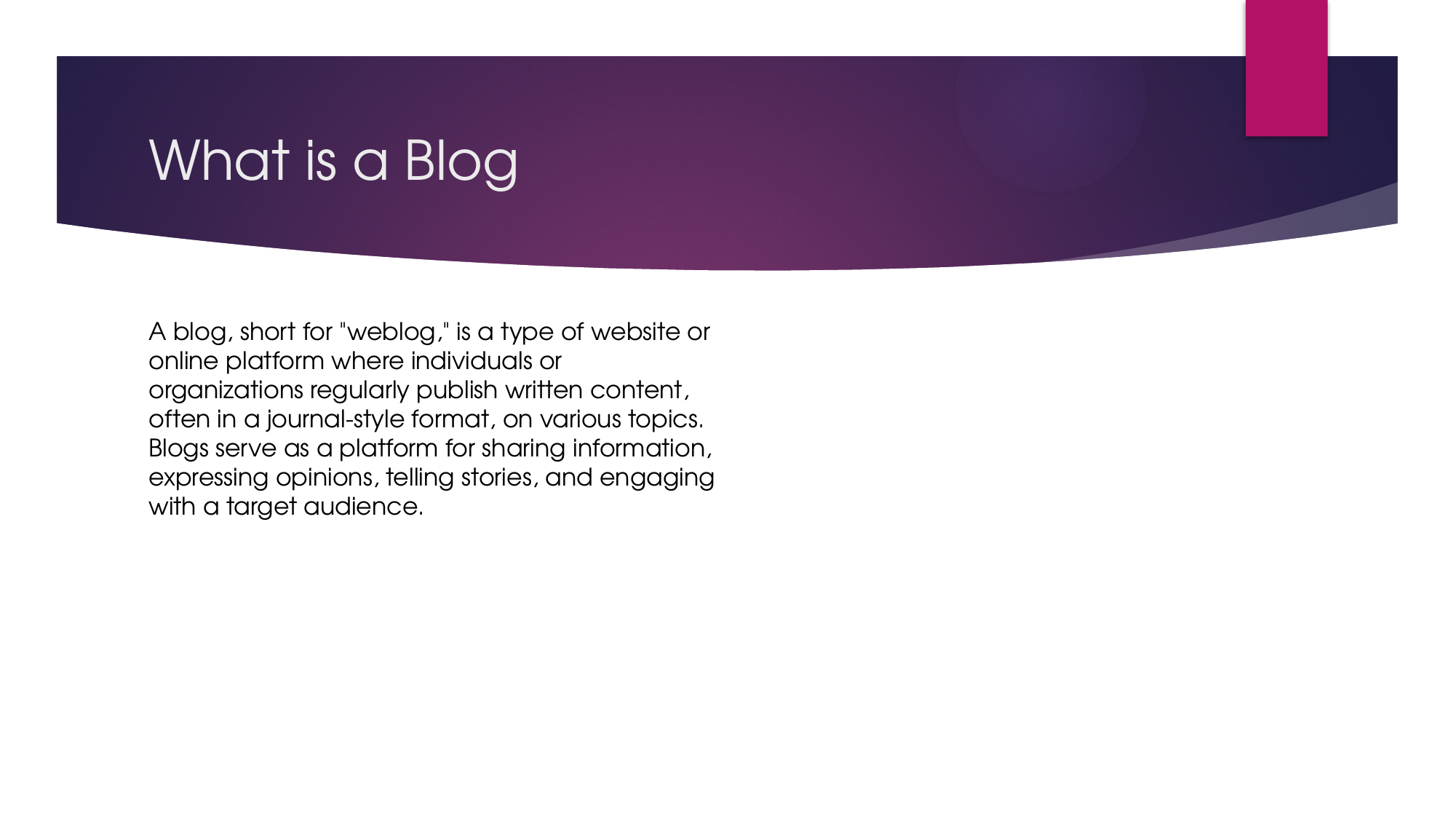

# What is a Blog
A blog, short for "weblog," is a type of website or online platform where individuals or organizations regularly publish written content, often in a journal-style format, on various topics. Blogs serve as a platform for sharing information, expressing opinions, telling stories, and engaging with a target audience.